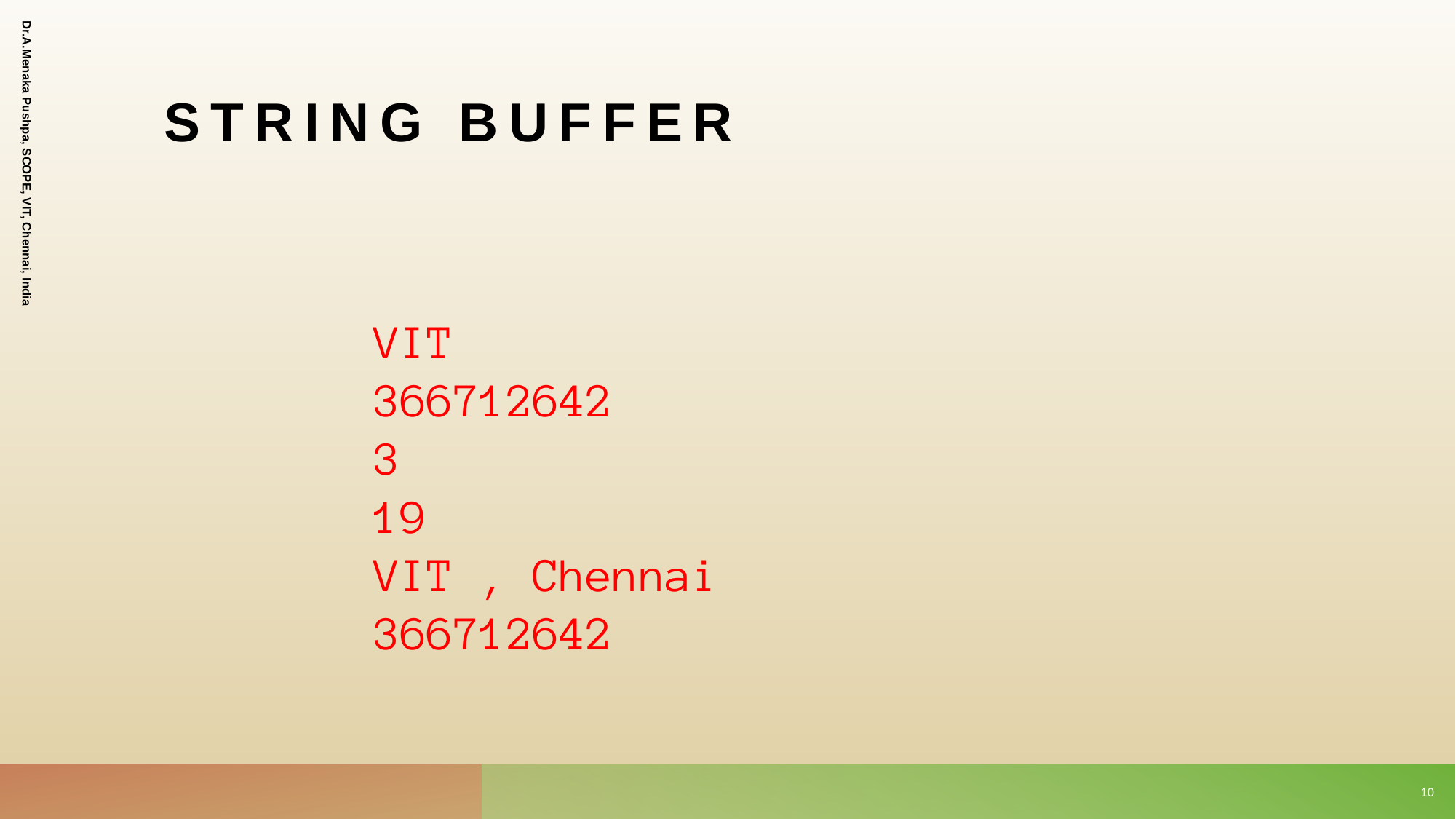

# String buffer
Dr.A.Menaka Pushpa, SCOPE, VIT, Chennai, India
VIT
366712642
3
19
VIT , Chennai
366712642
10